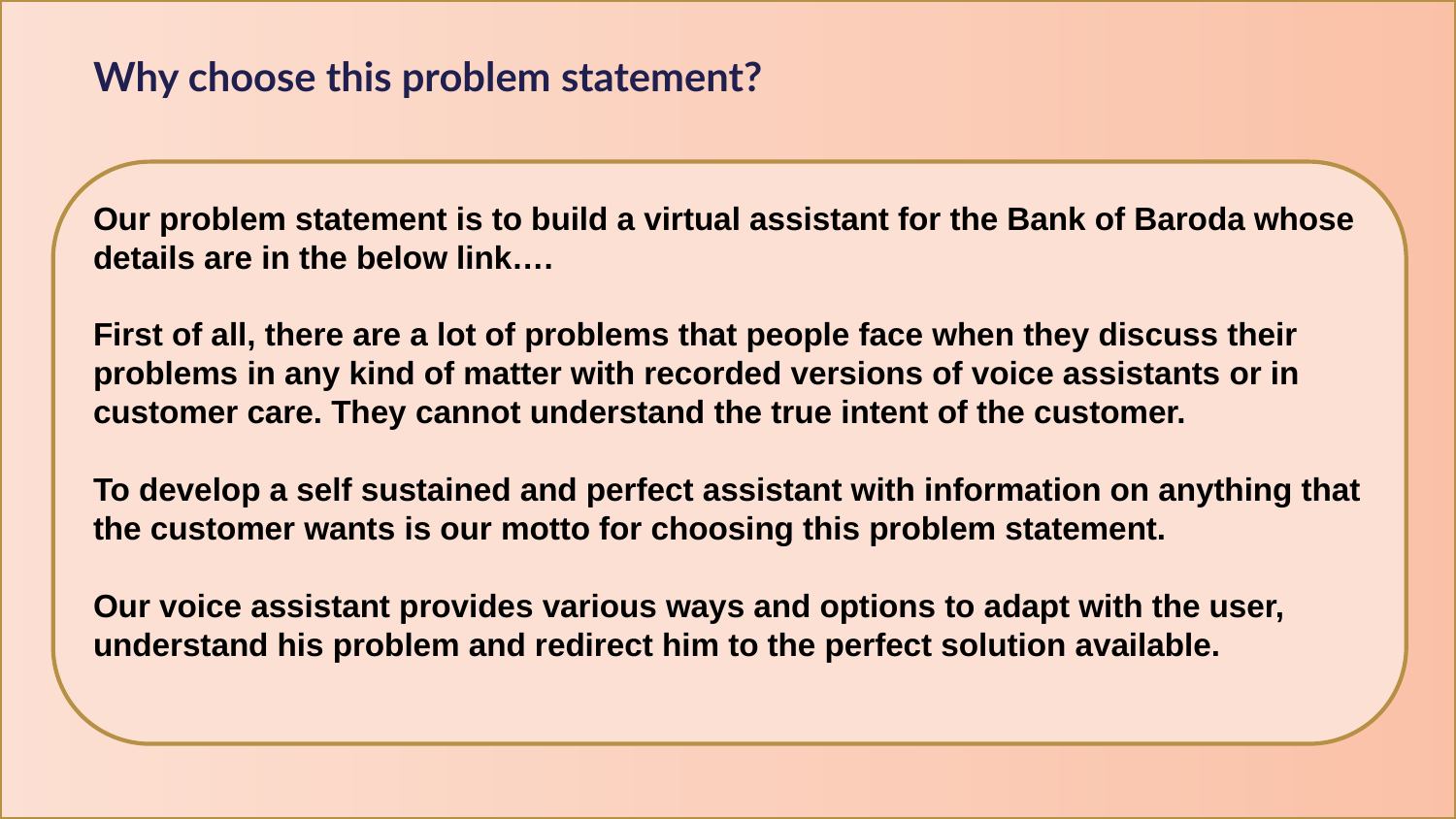

# Why choose this problem statement?

Our problem statement is to build a virtual assistant for the Bank of Baroda whose details are in the below link….

First of all, there are a lot of problems that people face when they discuss their problems in any kind of matter with recorded versions of voice assistants or in customer care. They cannot understand the true intent of the customer.

To develop a self sustained and perfect assistant with information on anything that the customer wants is our motto for choosing this problem statement.

Our voice assistant provides various ways and options to adapt with the user, understand his problem and redirect him to the perfect solution available.